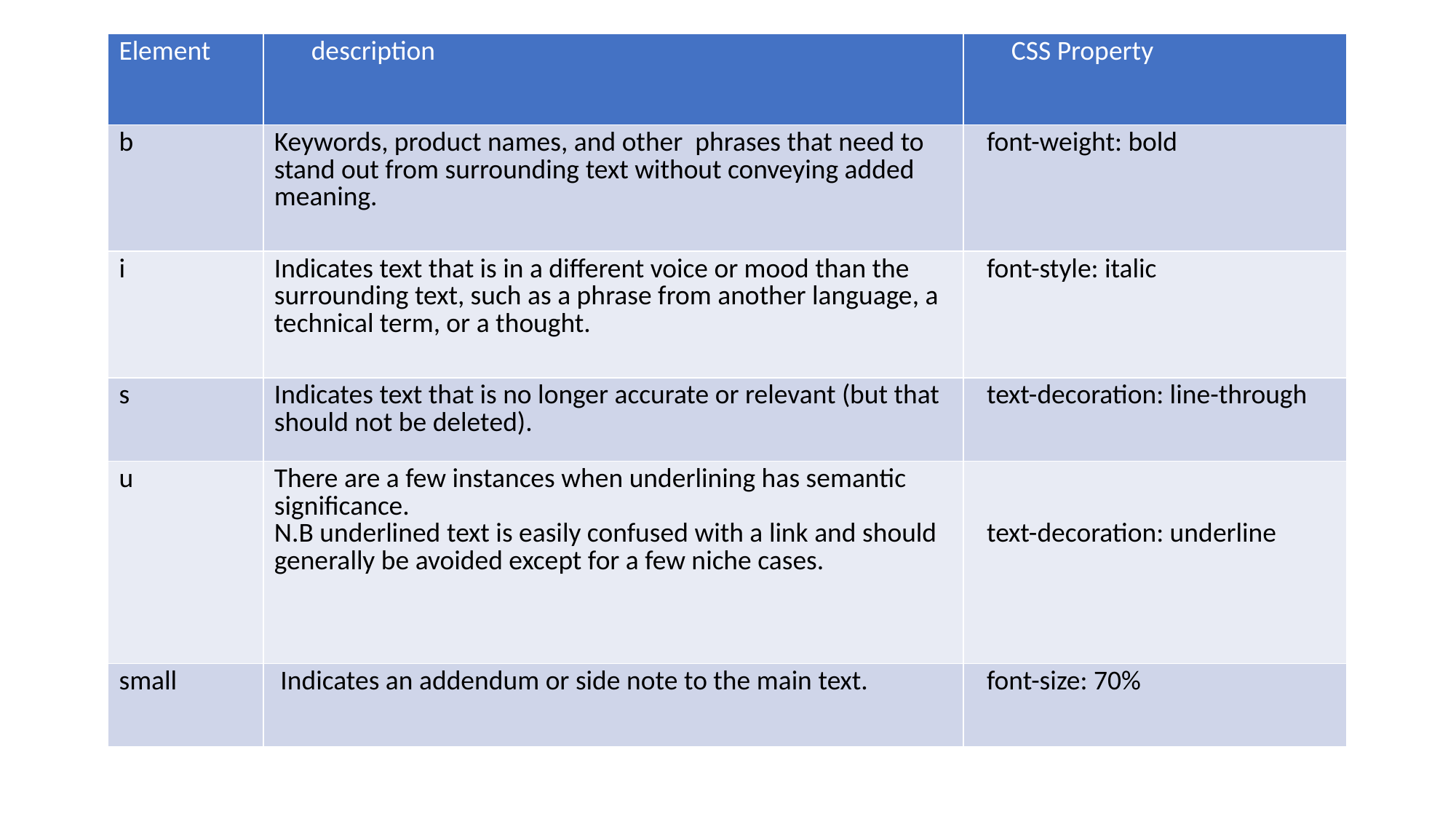

| Element | description | CSS Property |
| --- | --- | --- |
| b | Keywords, product names, and other phrases that need to stand out from surrounding text without conveying added meaning. | font-weight: bold |
| i | Indicates text that is in a different voice or mood than the surrounding text, such as a phrase from another language, a technical term, or a thought. | font-style: italic |
| s | Indicates text that is no longer accurate or relevant (but that should not be deleted). | text-decoration: line-through |
| u | There are a few instances when underlining has semantic significance. N.B underlined text is easily confused with a link and should generally be avoided except for a few niche cases. | text-decoration: underline |
| small | Indicates an addendum or side note to the main text. | font-size: 70% |